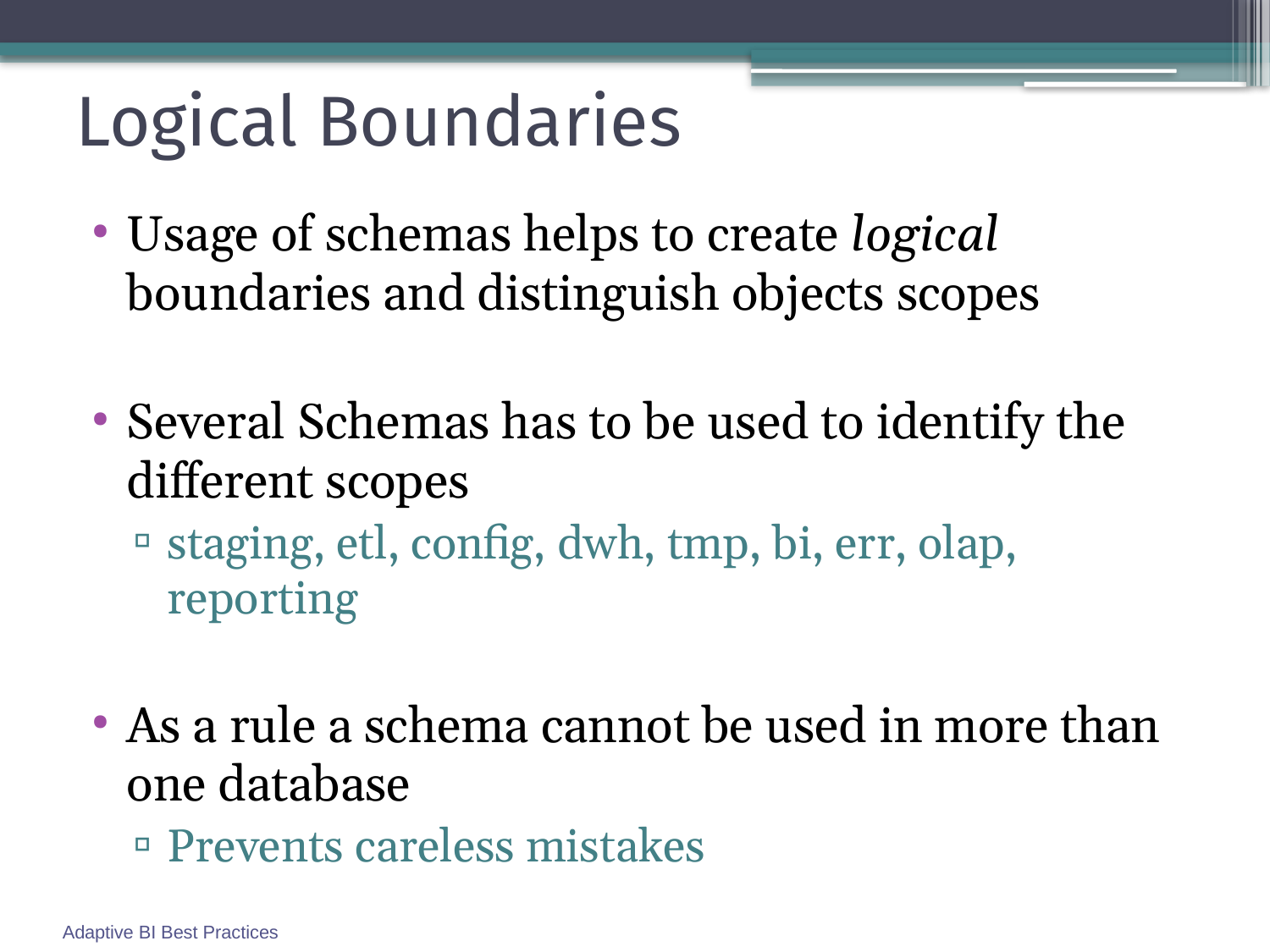

# Logical Boundaries
Usage of schemas helps to create logical boundaries and distinguish objects scopes

Several Schemas has to be used to identify the different scopes
staging, etl, config, dwh, tmp, bi, err, olap, reporting

As a rule a schema cannot be used in more than one database
Prevents careless mistakes